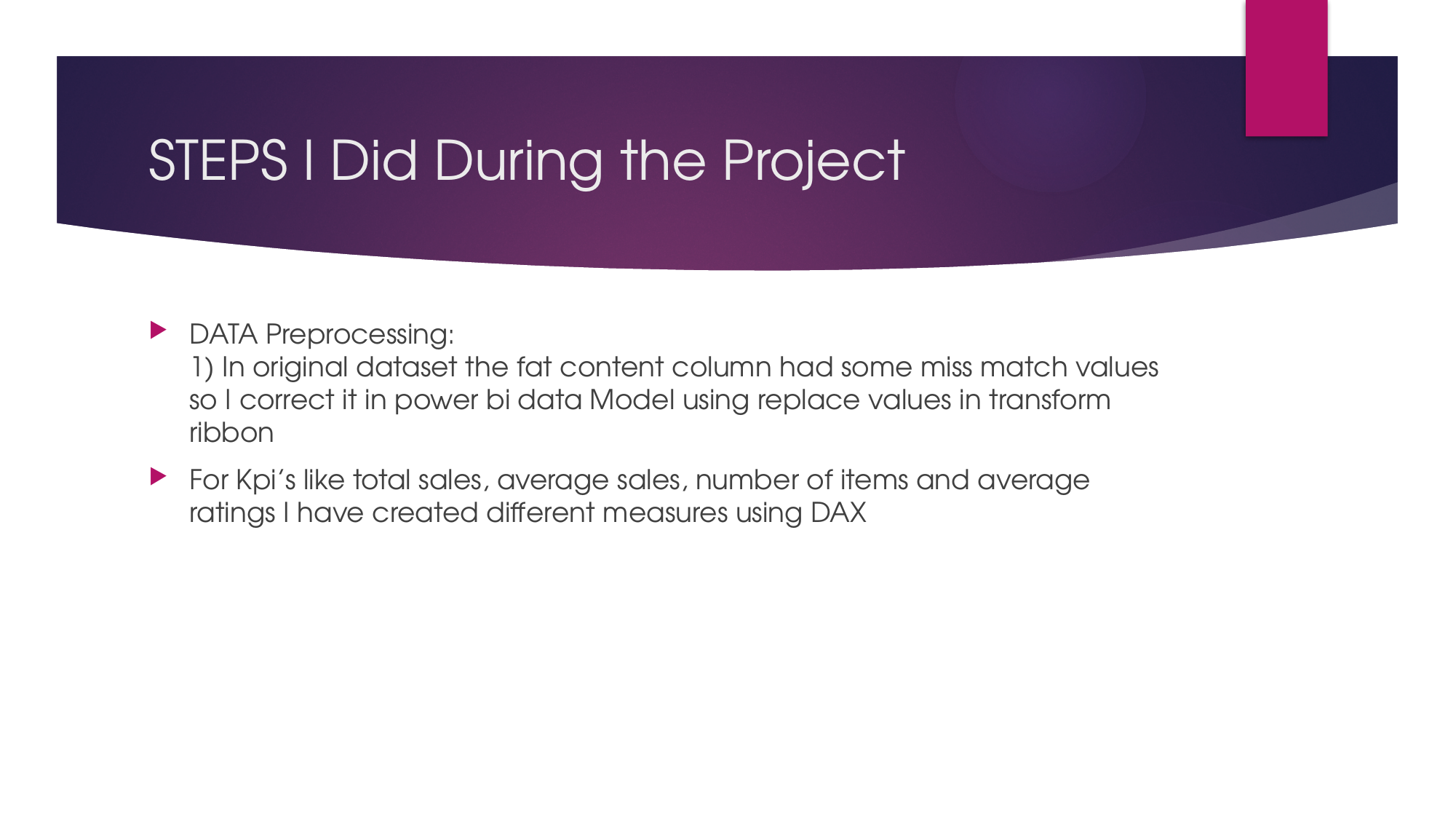

# STEPS I Did During the Project
DATA Preprocessing:
1) In original dataset the fat content column had some miss match values so I correct it in power bi data Model using replace values in transform ribbon
For Kpi’s like total sales, average sales, number of items and average ratings I have created different measures using DAX